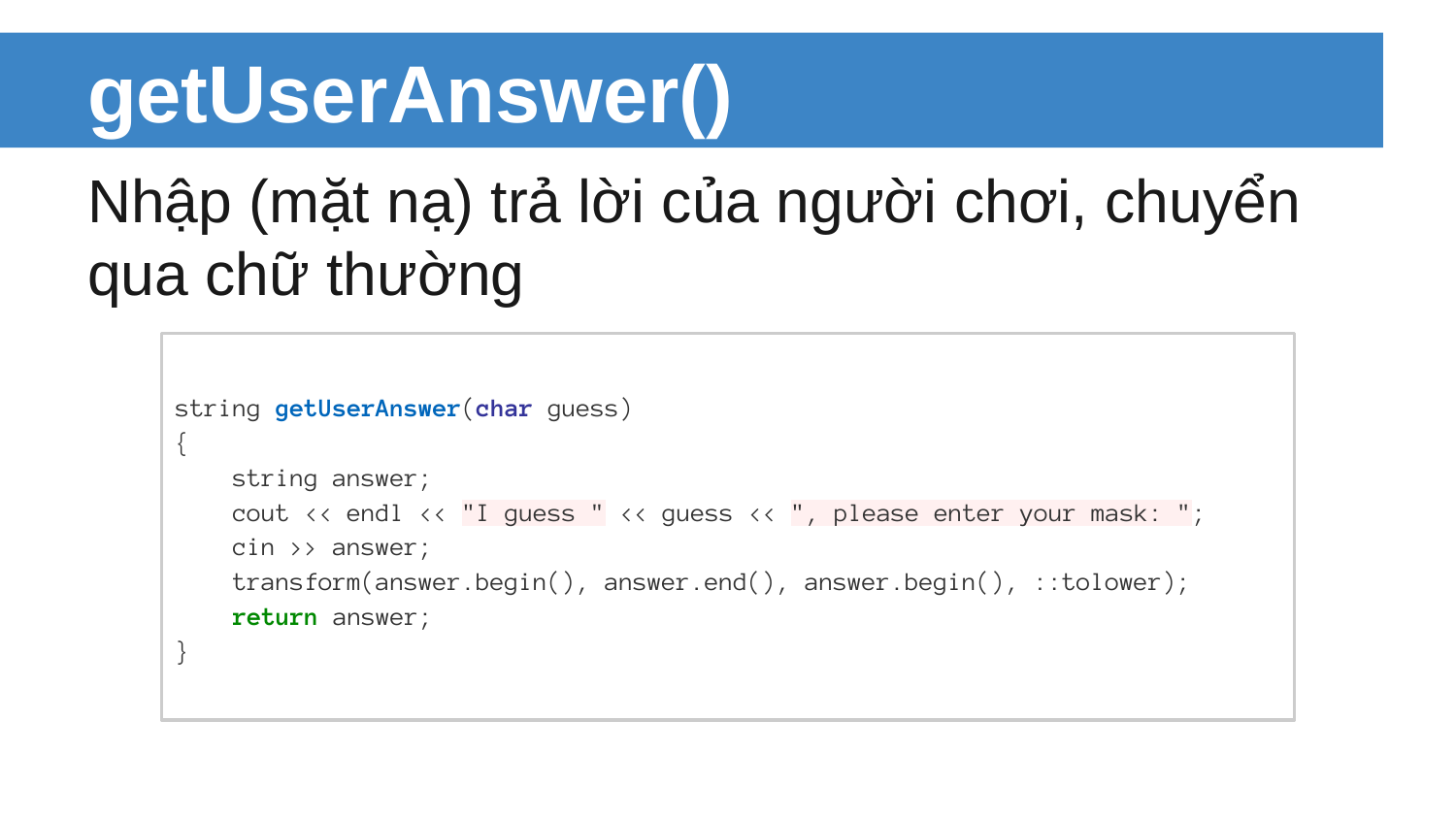

# getUserAnswer()
Nhập (mặt nạ) trả lời của người chơi, chuyển qua chữ thường
string getUserAnswer(char guess)
{
    string answer;
    cout << endl << "I guess " << guess << ", please enter your mask: ";
    cin >> answer;
    transform(answer.begin(), answer.end(), answer.begin(), ::tolower);
    return answer;
}